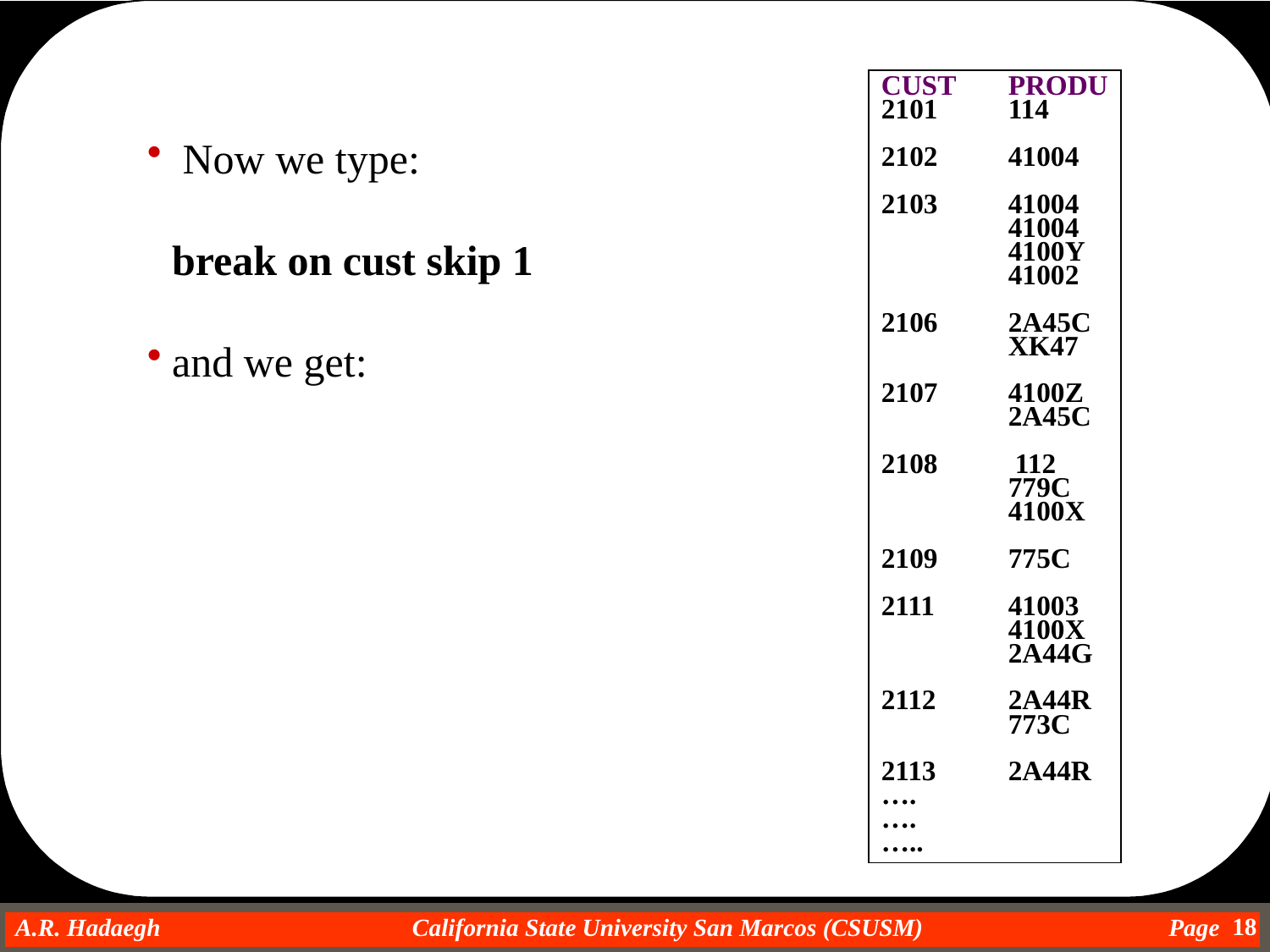

CUST 	PRODU
2101 	114

2102 	41004

2103 	41004
           	41004
           	4100Y
           	41002

2106 	2A45C
           	XK47

2107 	4100Z
           	2A45C

2108	 112
           	779C
           	4100X

2109 	775C

2111 	41003
           	4100X
           	2A44G

2112 	2A44R
           	773C

2113 	2A44R
….
….
…..
 Now we type:

	break on cust skip 1

and we get:
18